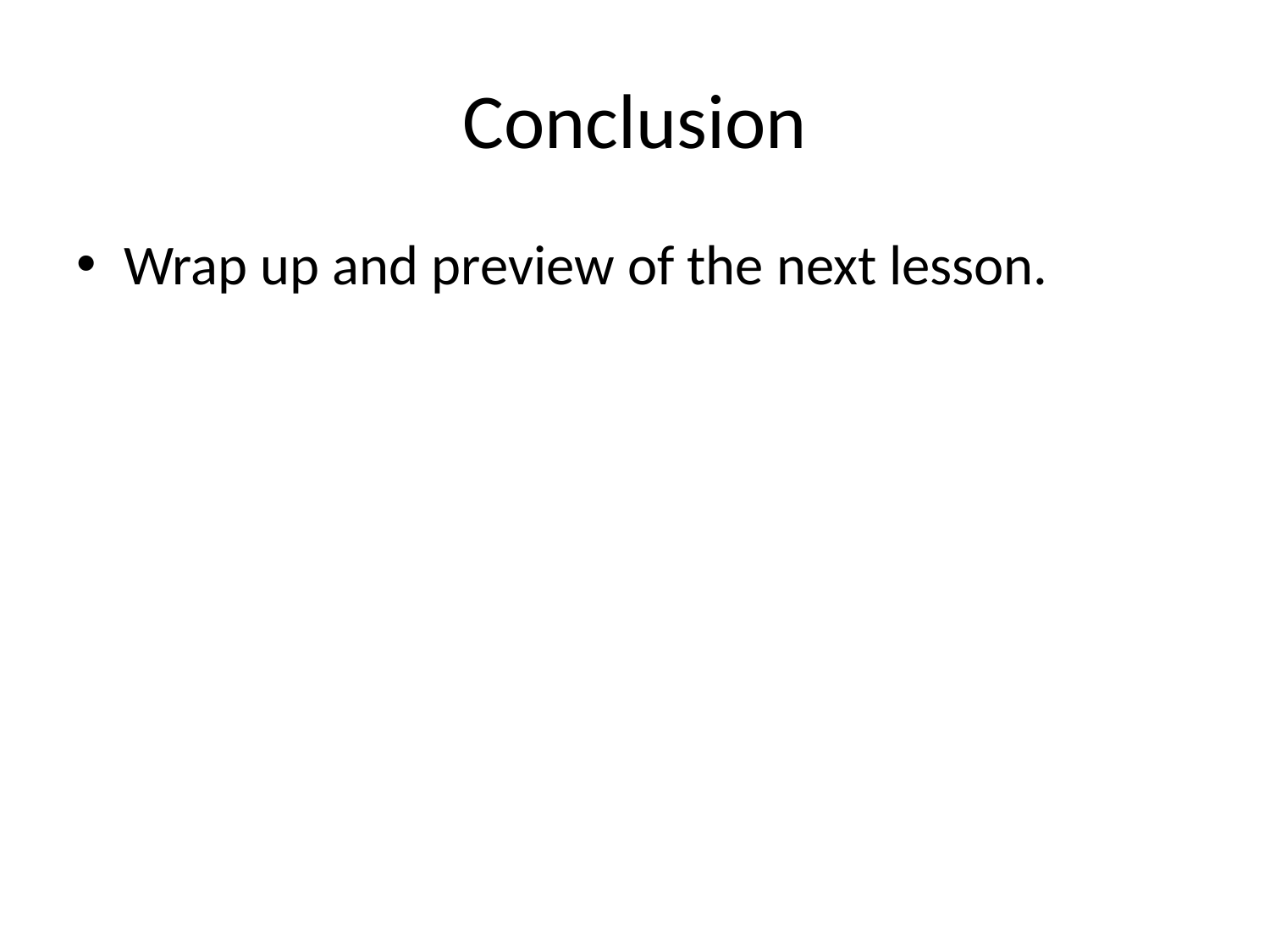

# Conclusion
Wrap up and preview of the next lesson.